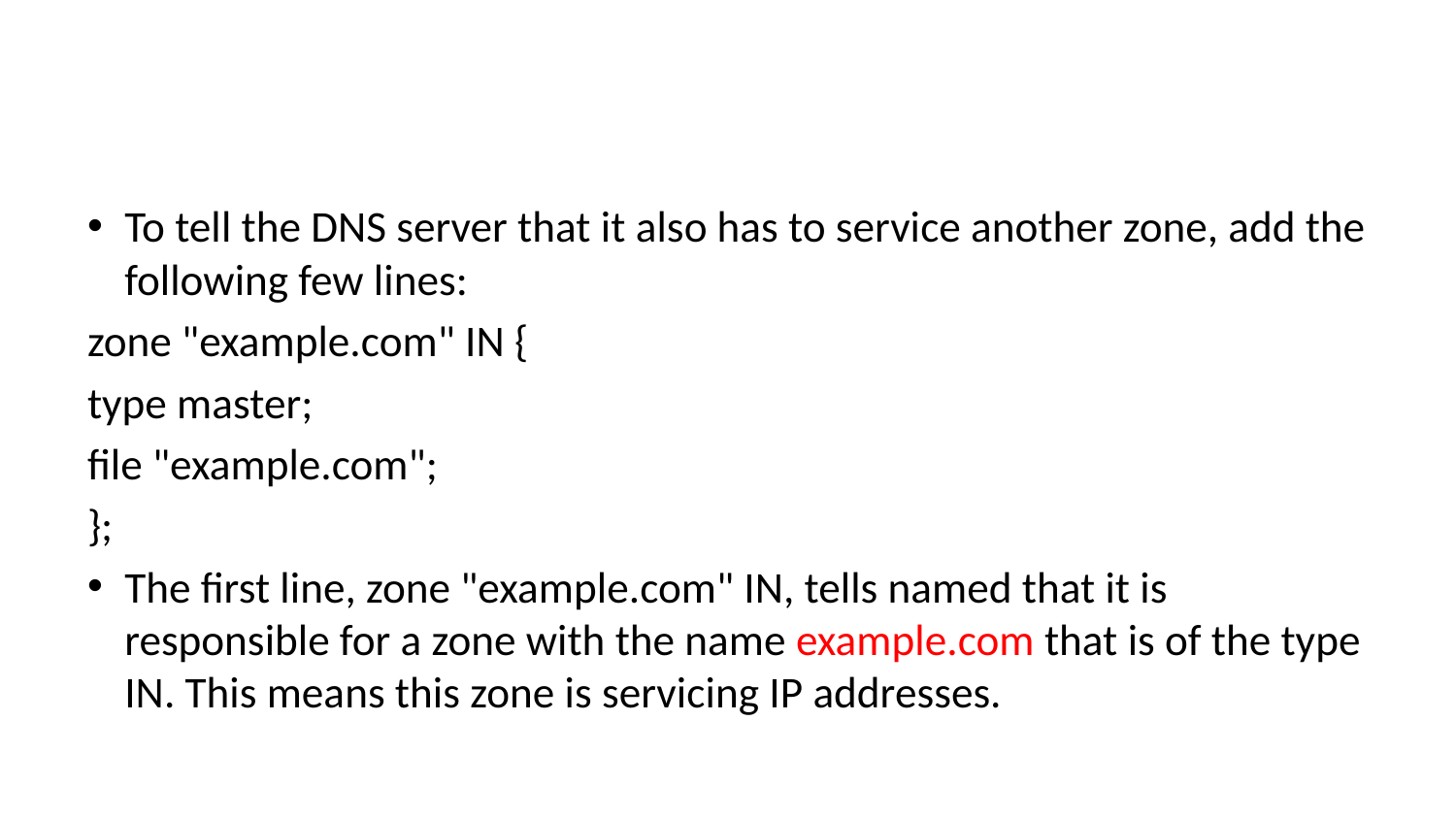

#
To tell the DNS server that it also has to service another zone, add the following few lines:
zone "example.com" IN {
type master;
file "example.com";
};
The first line, zone "example.com" IN, tells named that it is responsible for a zone with the name example.com that is of the type IN. This means this zone is servicing IP addresses.